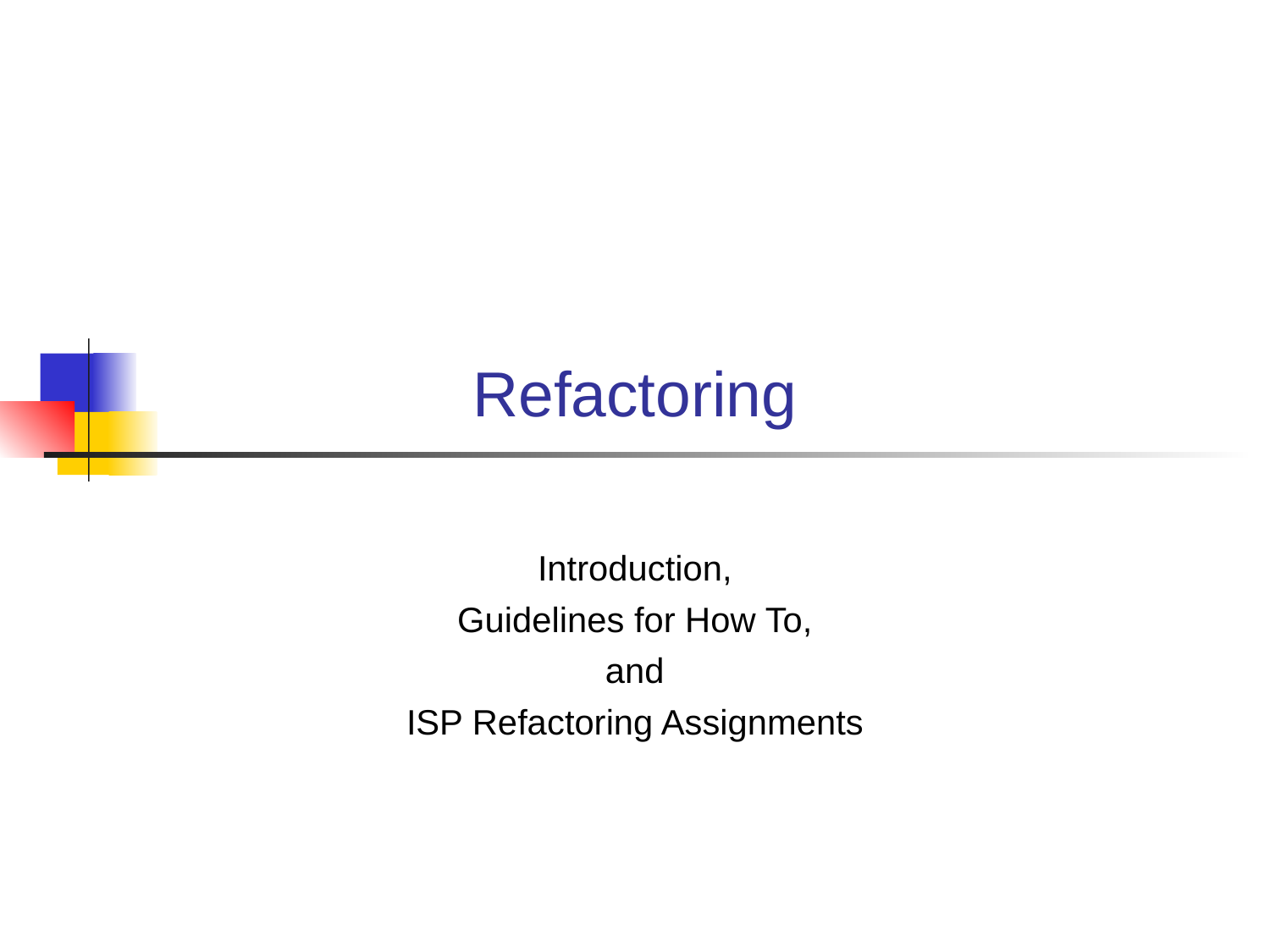

Refactoring
Introduction,
Guidelines for How To,
and
ISP Refactoring Assignments